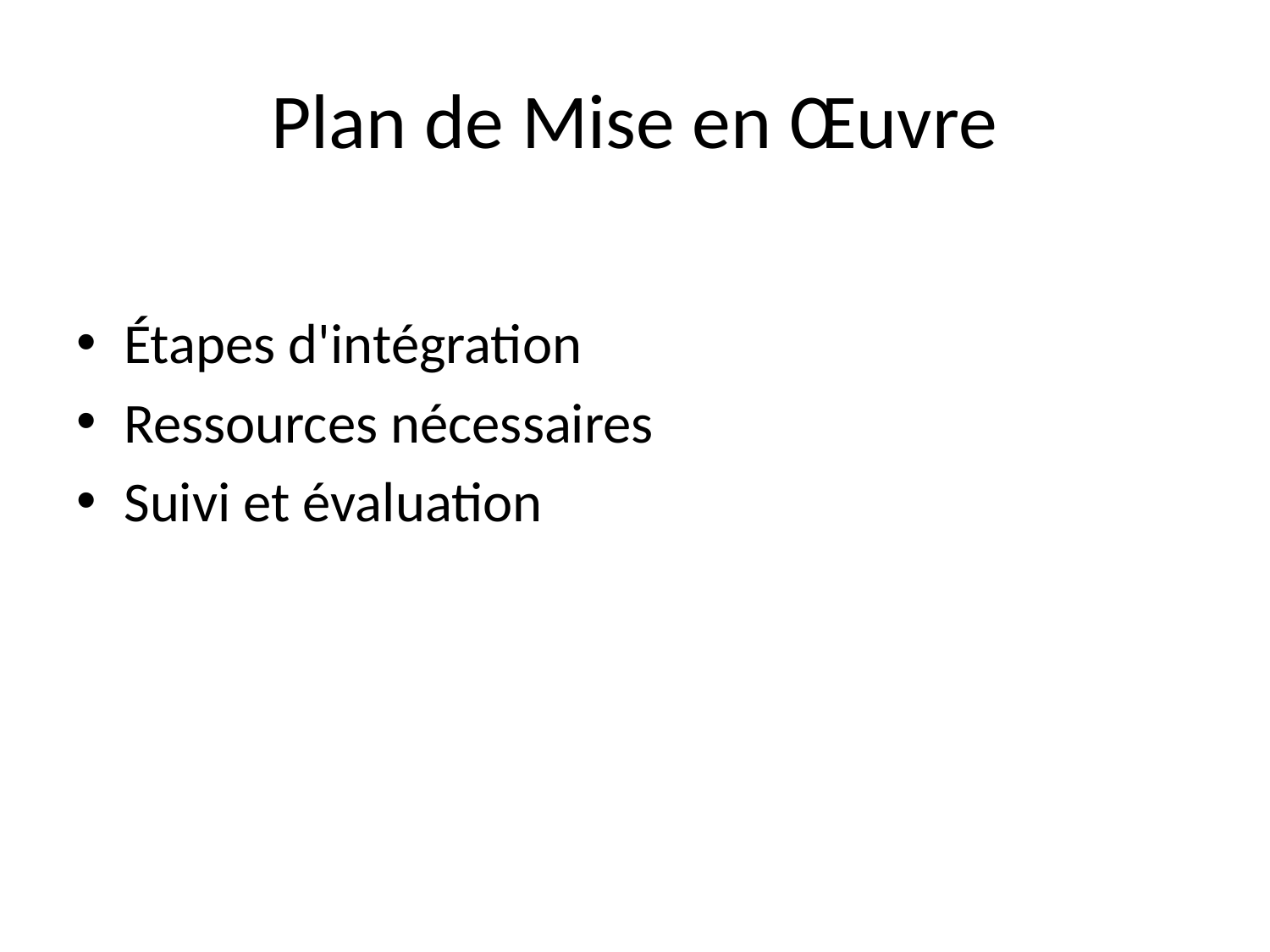

# Plan de Mise en Œuvre

Étapes d'intégration
Ressources nécessaires
Suivi et évaluation